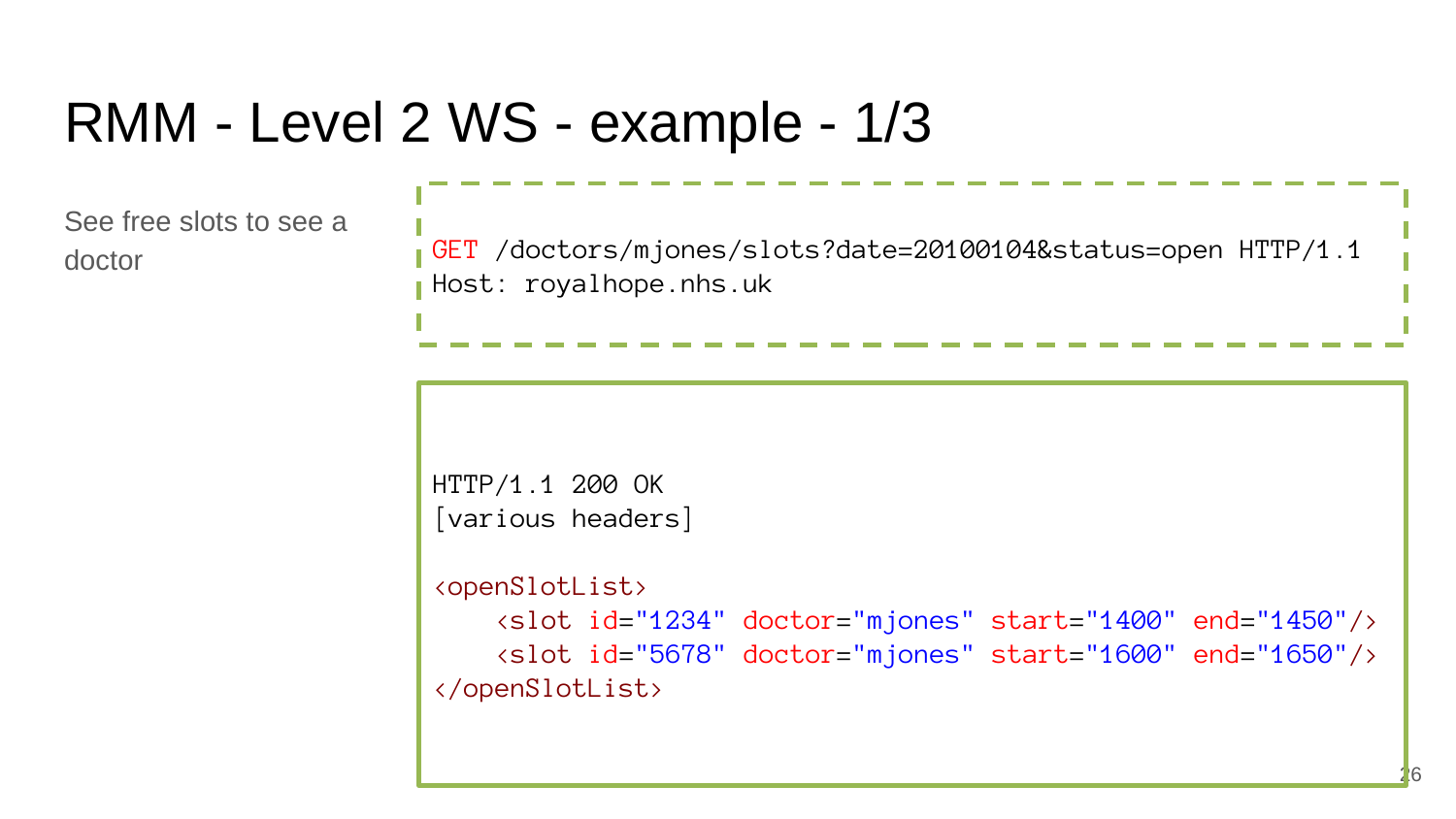

# RMM - Level 2 WS - example - 1/3
See free slots to see a doctor
GET /doctors/mjones/slots?date=20100104&status=open HTTP/1.1
Host: royalhope.nhs.uk
HTTP/1.1 200 OK
[various headers]

<openSlotList>
    <slot id="1234" doctor="mjones" start="1400" end="1450"/>
    <slot id="5678" doctor="mjones" start="1600" end="1650"/>
</openSlotList>
26